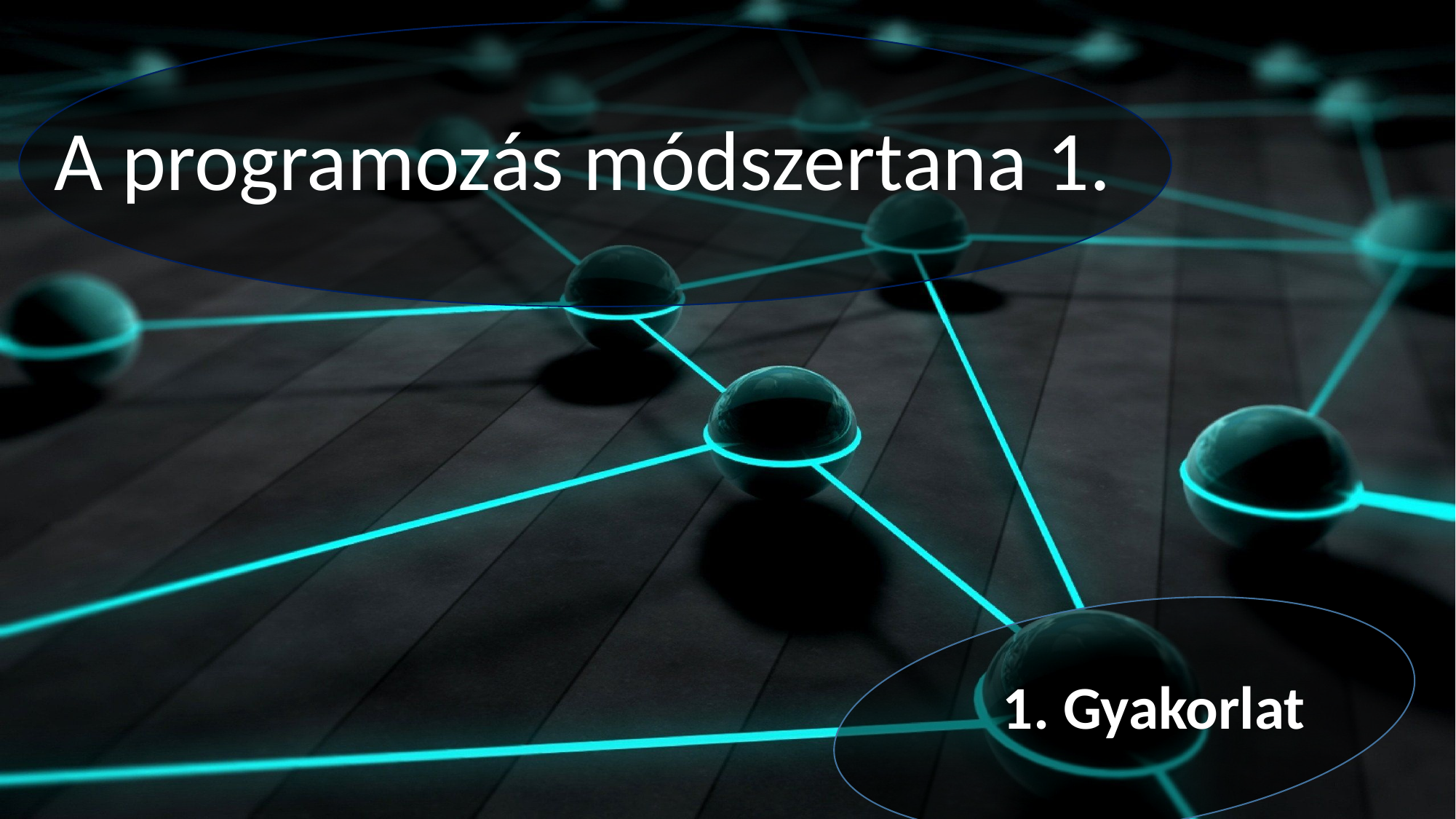

# A programozás módszertana 1.

1. Gyakorlat